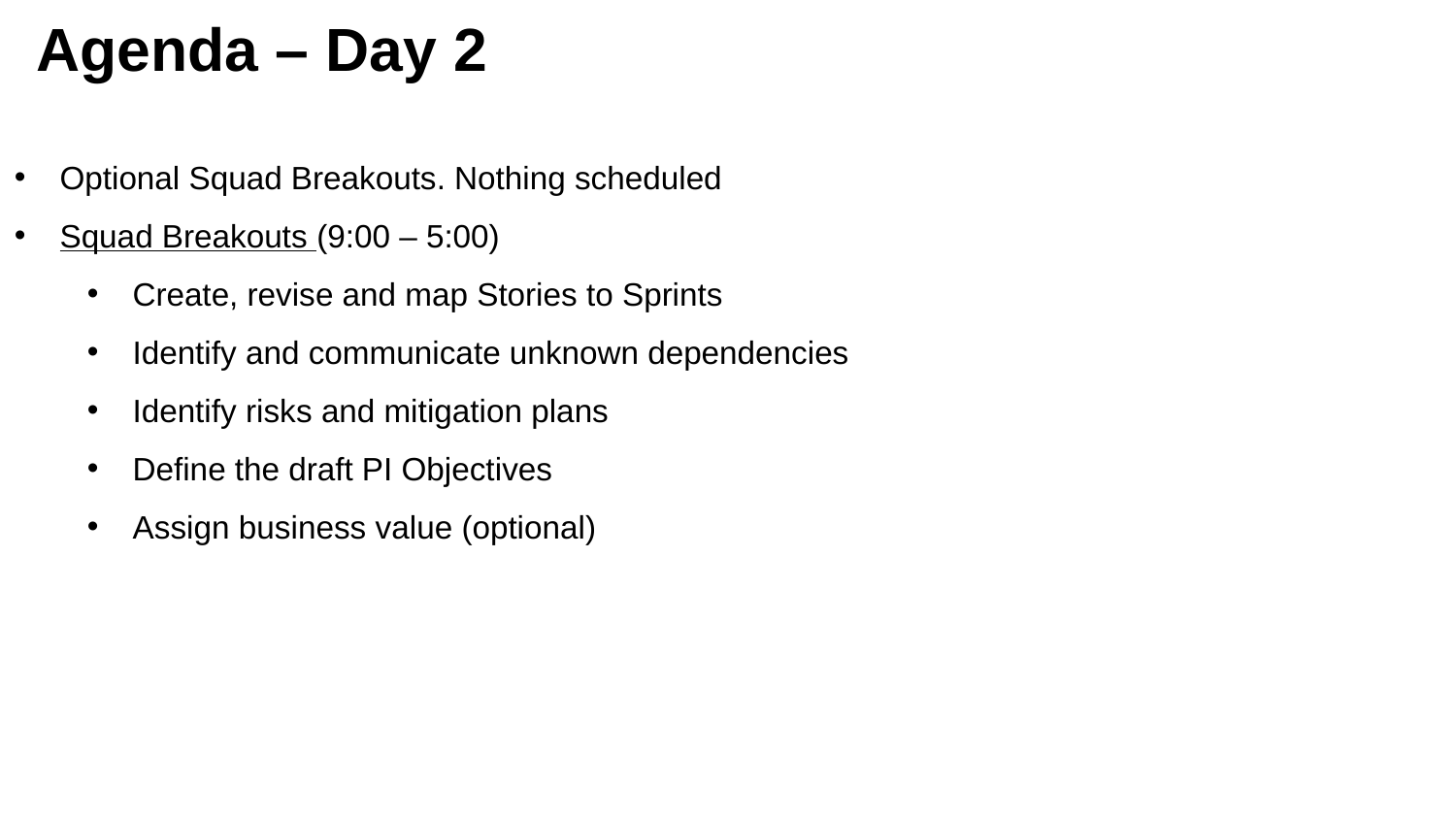

Agenda – Day 2
Optional Squad Breakouts. Nothing scheduled
Squad Breakouts (9:00 – 5:00)
Create, revise and map Stories to Sprints
Identify and communicate unknown dependencies
Identify risks and mitigation plans
Define the draft PI Objectives
Assign business value (optional)